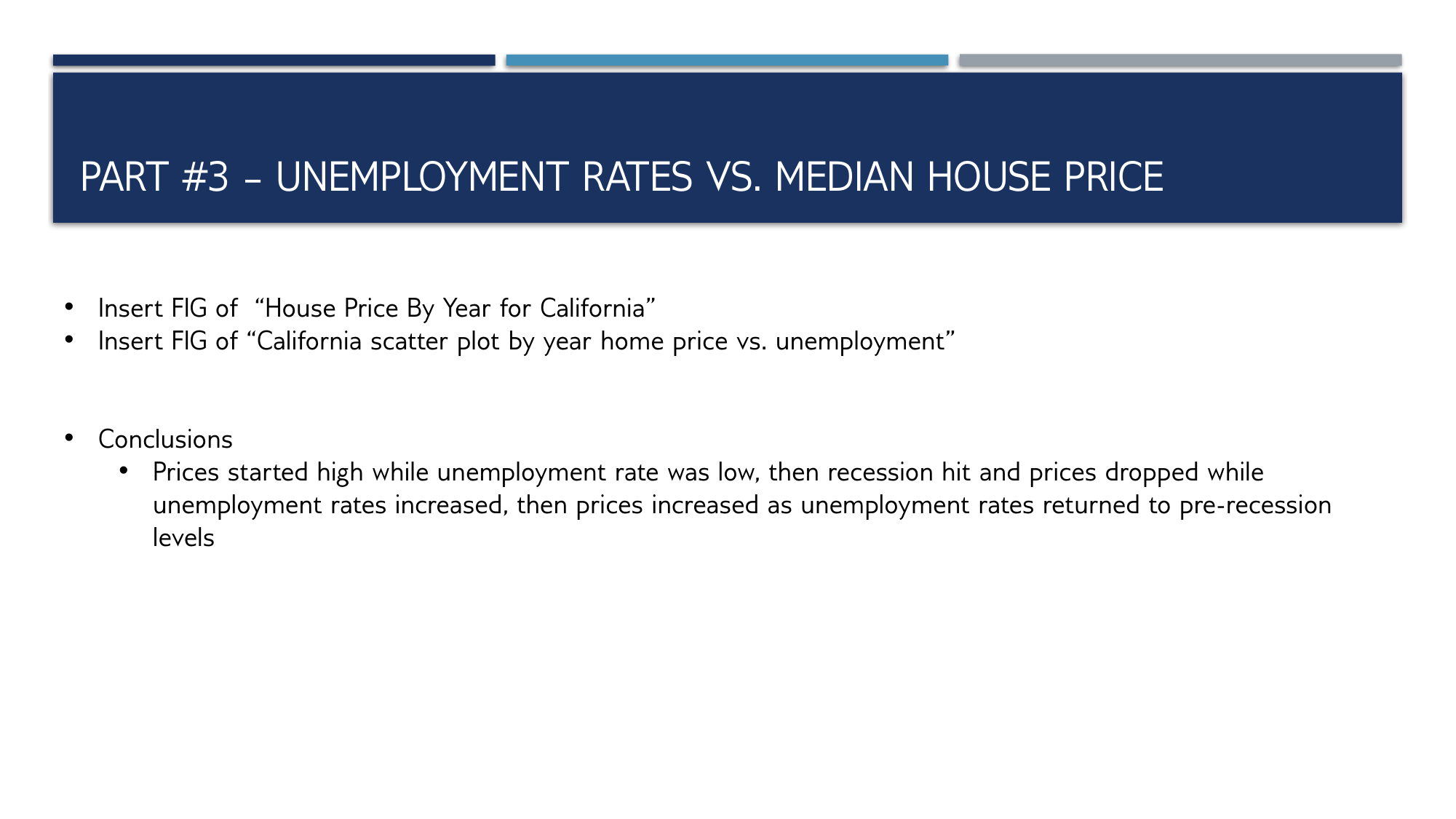

# Part #3 – unemployment Rates vs. Median House Price

Insert FIG of  “House Price By Year for California”
Insert FIG of “California scatter plot by year home price vs. unemployment”

Conclusions
Prices started high while unemployment rate was low, then recession hit and prices dropped while unemployment rates increased, then prices increased as unemployment rates returned to pre-recession levels